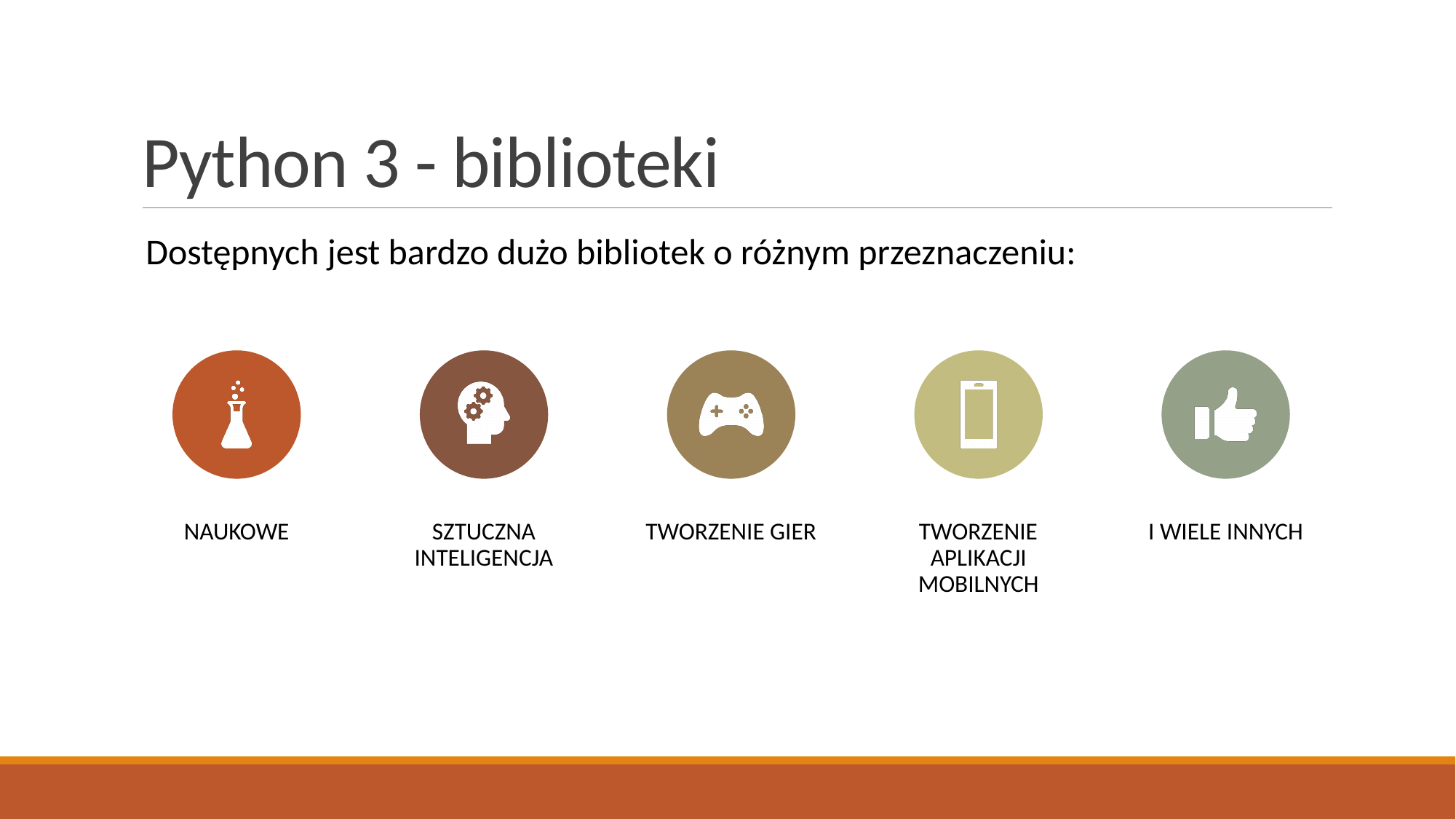

# Python 3 - biblioteki
Dostępnych jest bardzo dużo bibliotek o różnym przeznaczeniu:
Naukowe
Sztuczna inteligencja
Tworzenie gier
Tworzenie aplikacji mobilnych
I wiele innych